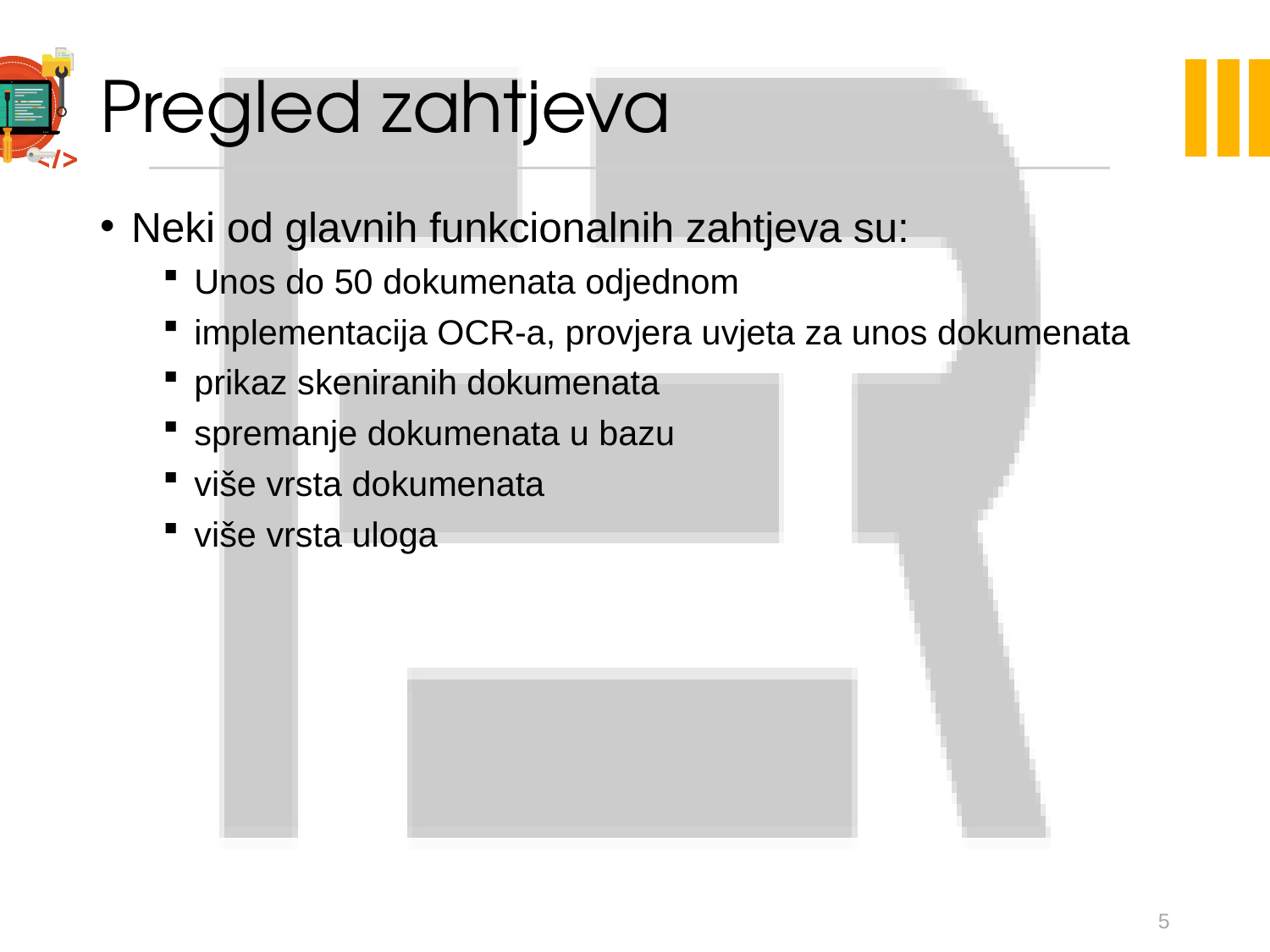

# Pregled zahtjeva
Neki od glavnih funkcionalnih zahtjeva su:
Unos do 50 dokumenata odjednom
implementacija OCR-a, provjera uvjeta za unos dokumenata
prikaz skeniranih dokumenata
spremanje dokumenata u bazu
više vrsta dokumenata
više vrsta uloga

5